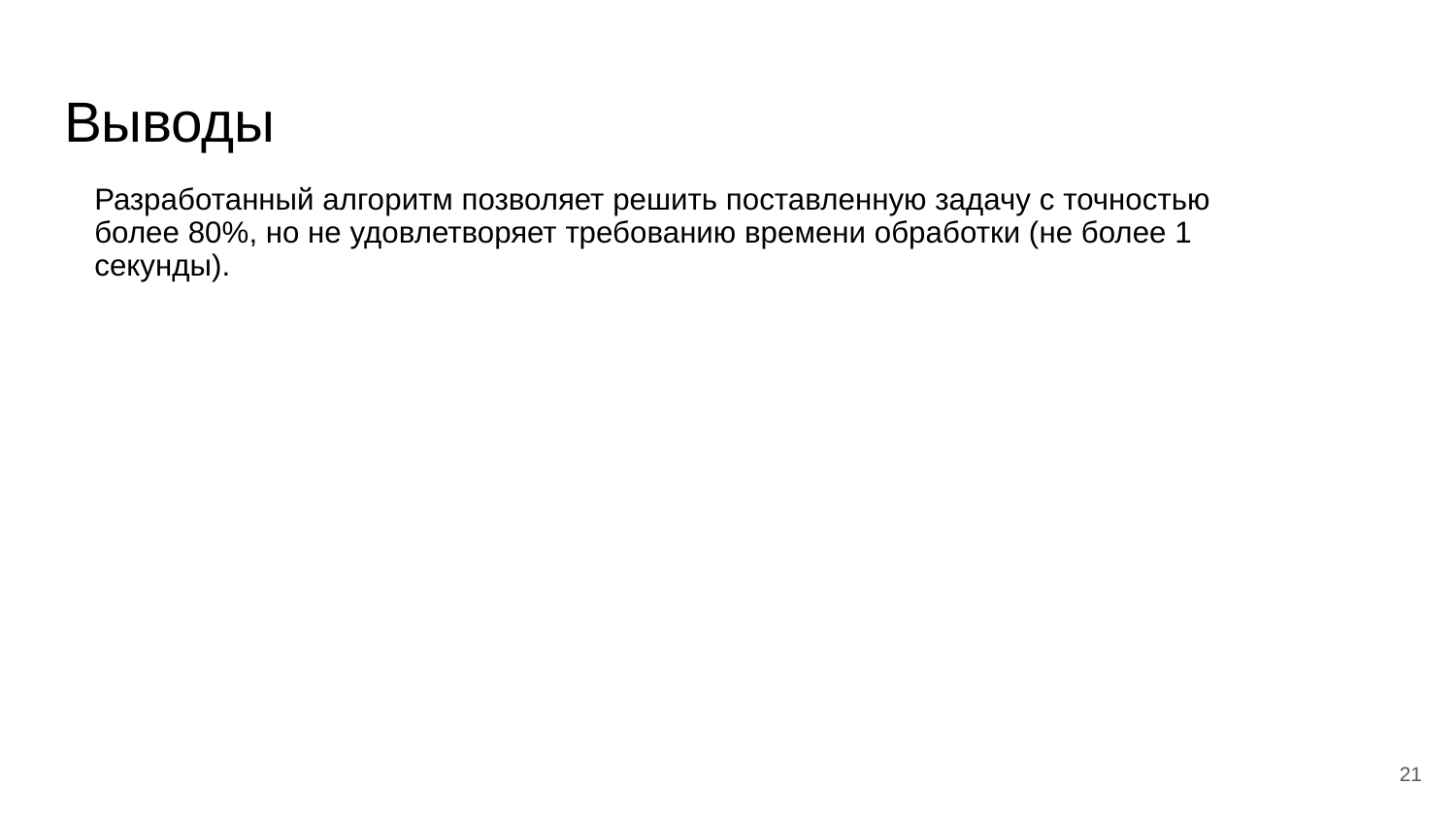

# Выводы
Разработанный алгоритм позволяет решить поставленную задачу с точностью более 80%, но не удовлетворяет требованию времени обработки (не более 1 секунды).
21